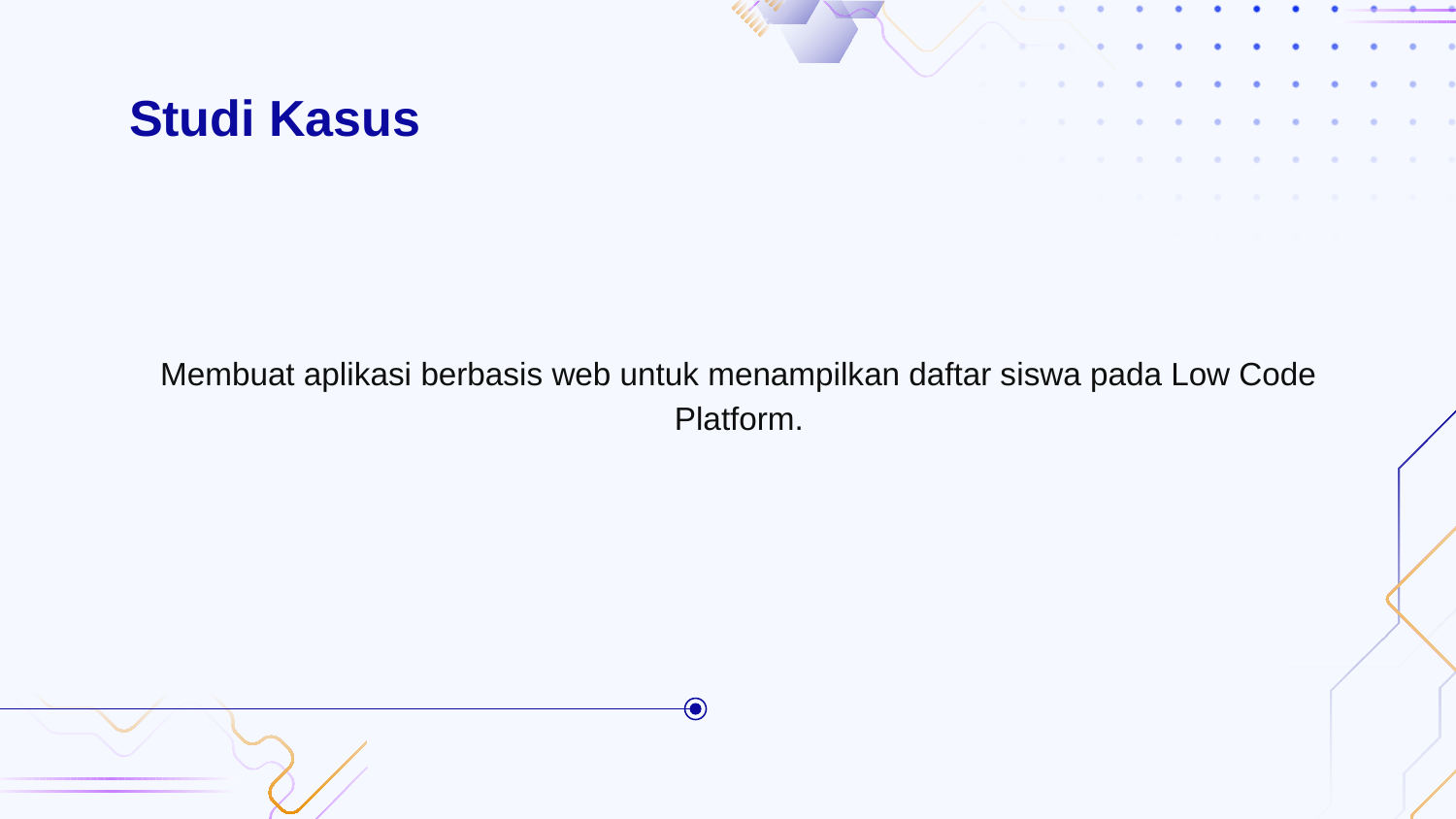

# Studi Kasus
Membuat aplikasi berbasis web untuk menampilkan daftar siswa pada Low Code Platform.